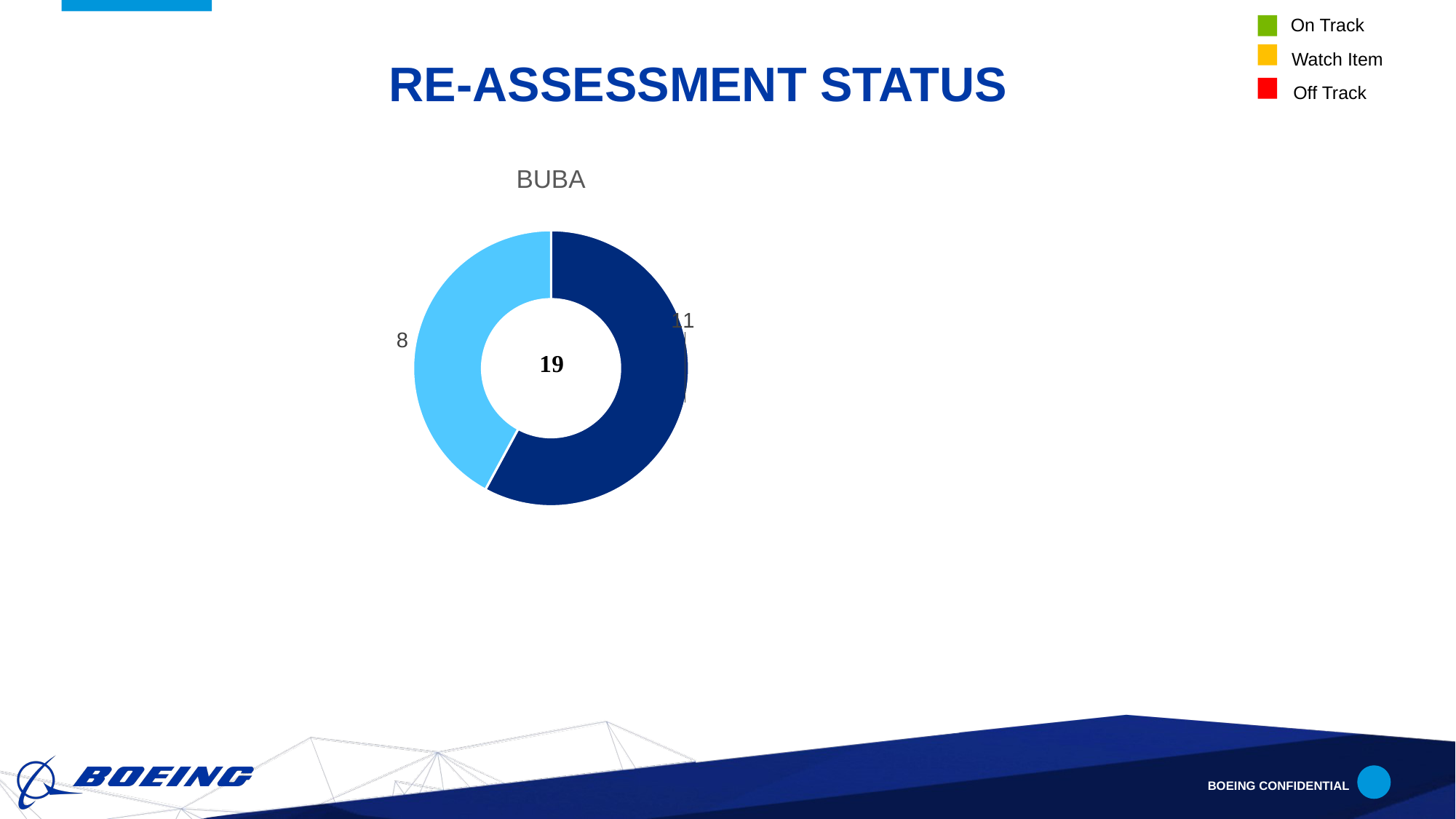

On Track

# RE-AssessMENT STATUS

Watch Item

Off Track

### Chart:     BUBA

| Category | DSO Status |
|---|---|
| Completed | 11.0 |
| Roadmap Pending | 0.0 |
| Not Started By Application Team | 8.0 |